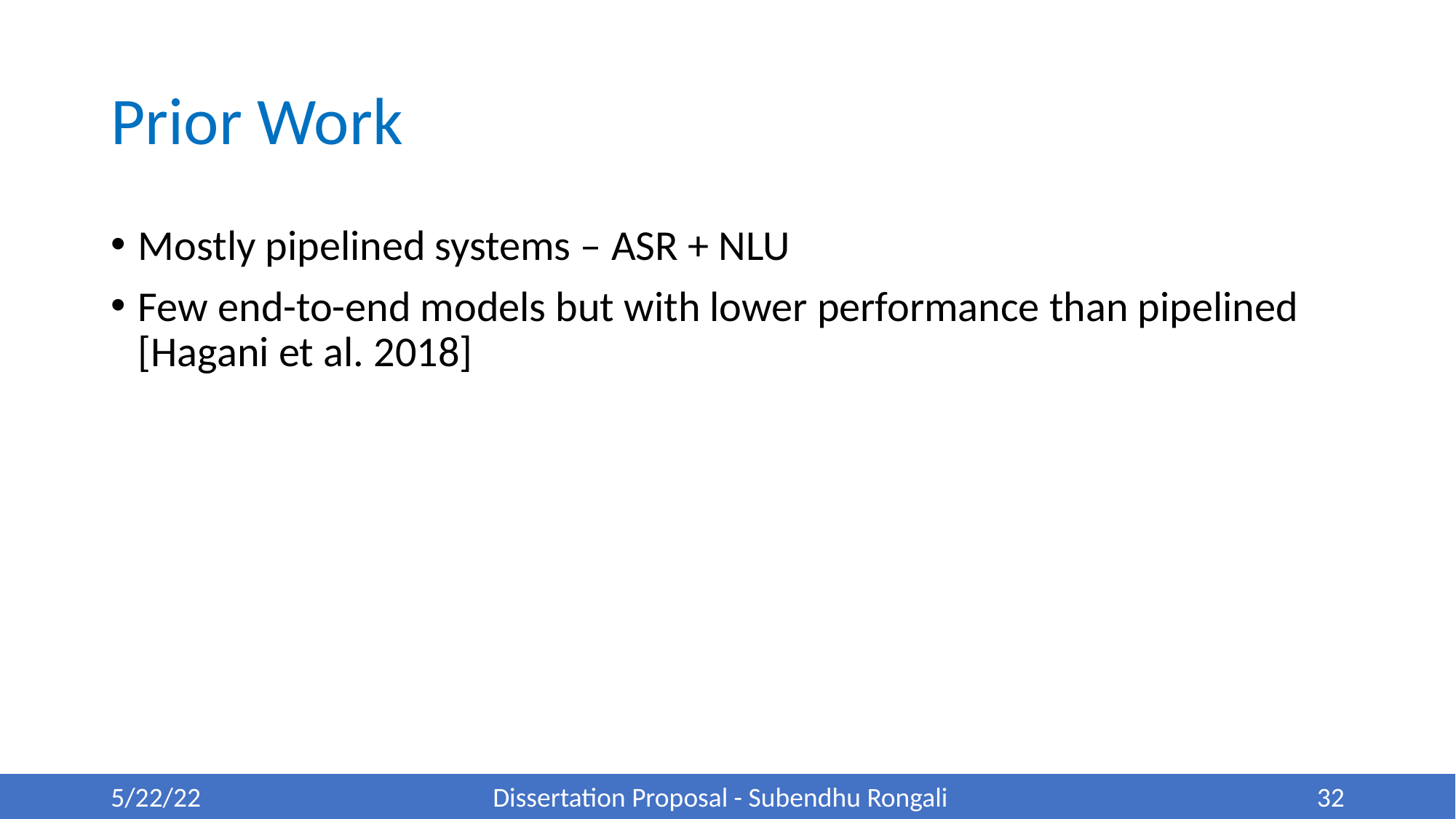

# Prior Work
Mostly pipelined systems – ASR + NLU
Few end-to-end models but with lower performance than pipelined [Hagani et al. 2018]
5/22/22
Dissertation Proposal - Subendhu Rongali
32